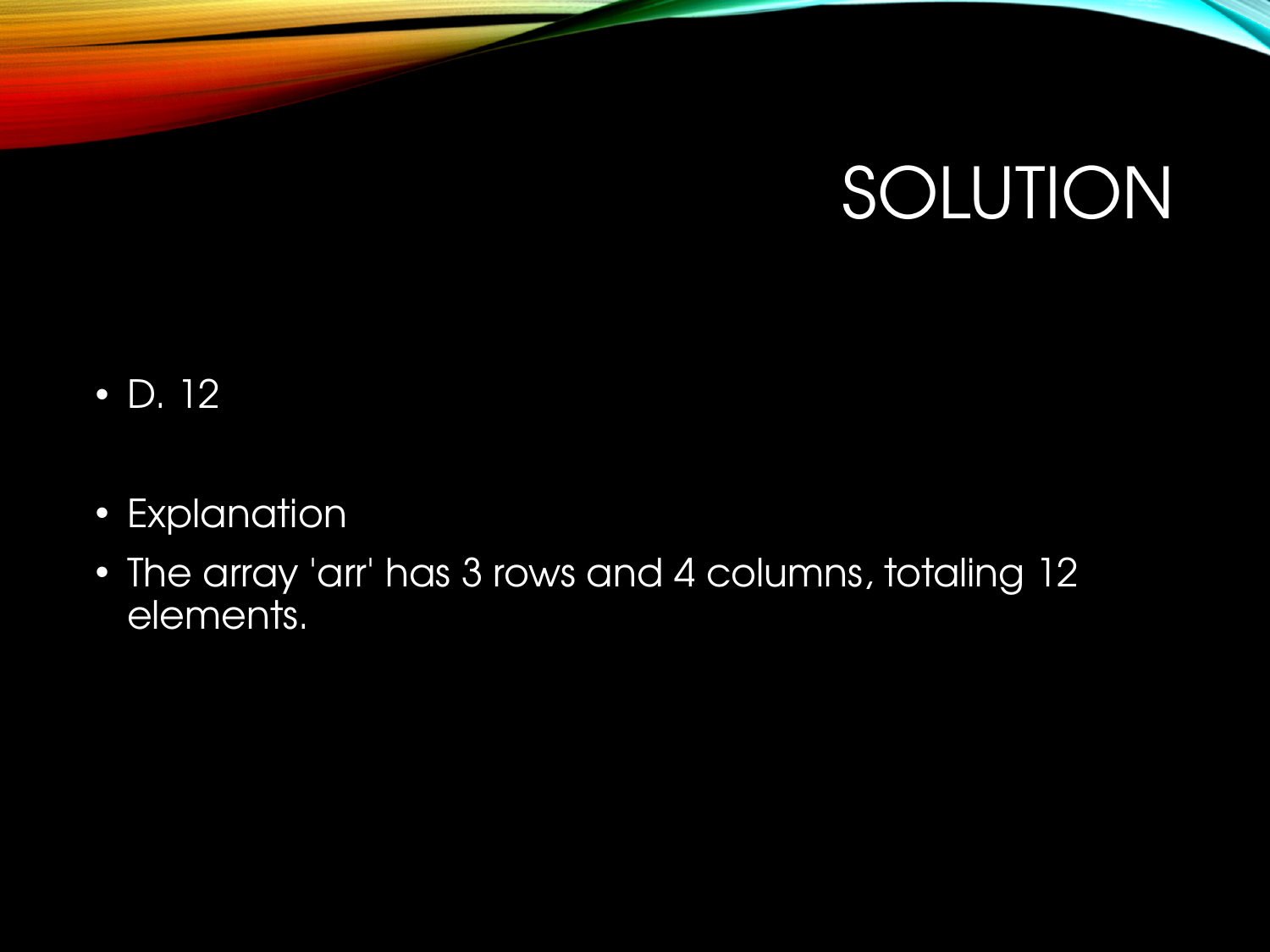

# Solution

D. 12

Explanation
The array 'arr' has 3 rows and 4 columns, totaling 12 elements.